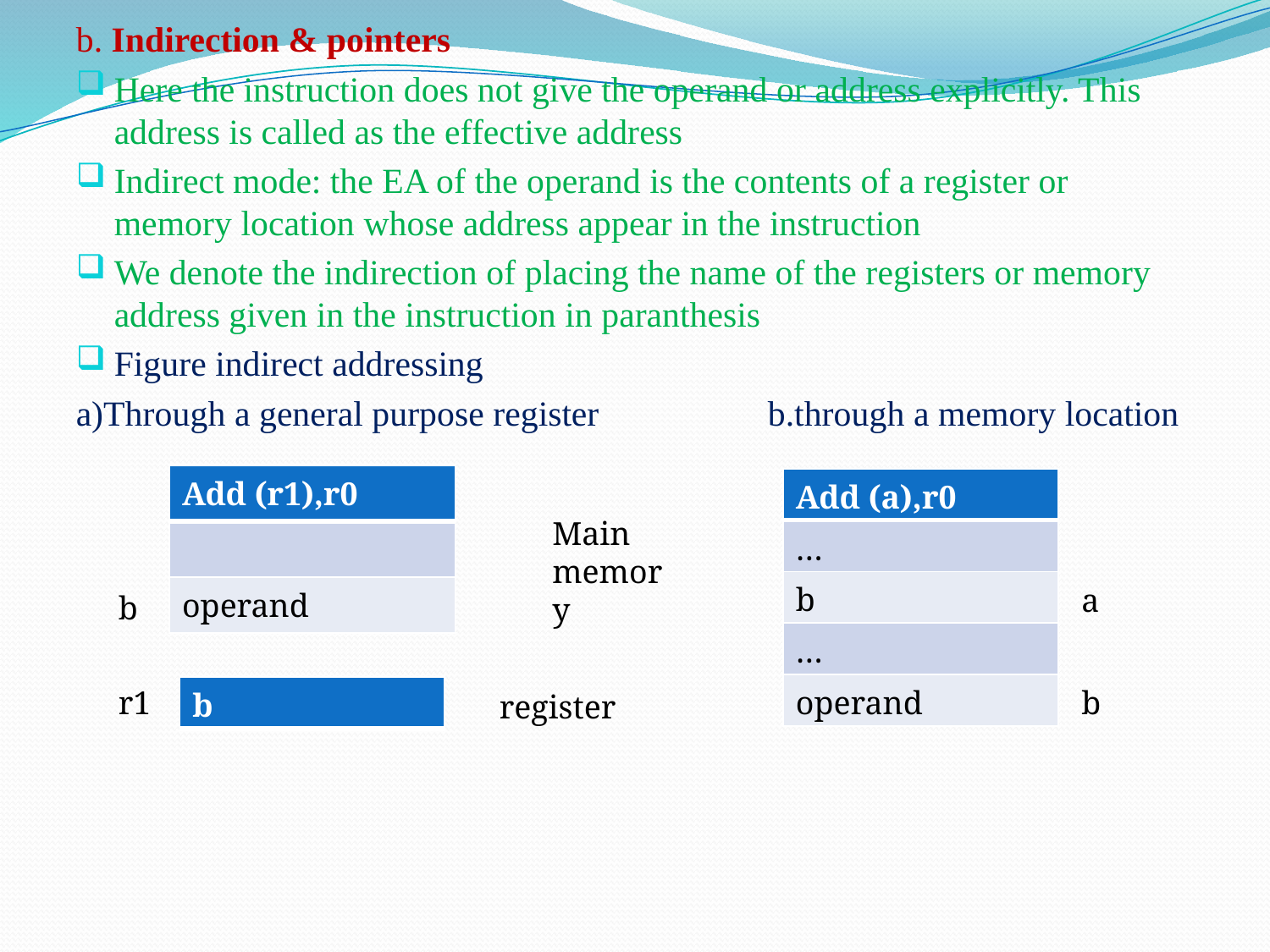

b. Indirection & pointers
Here the instruction does not give the operand or address explicitly. This address is called as the effective address
Indirect mode: the EA of the operand is the contents of a register or memory location whose address appear in the instruction
We denote the indirection of placing the name of the registers or memory address given in the instruction in paranthesis
Figure indirect addressing
a)Through a general purpose register                   b.through a memory location

| Add (r1),r0 |
| --- |
|  |
| operand |
| Add (a),r0 |
| --- |
| … |
| b |
| … |
| operand |
Main memory
a
b
r1
| b |
| --- |
b
register